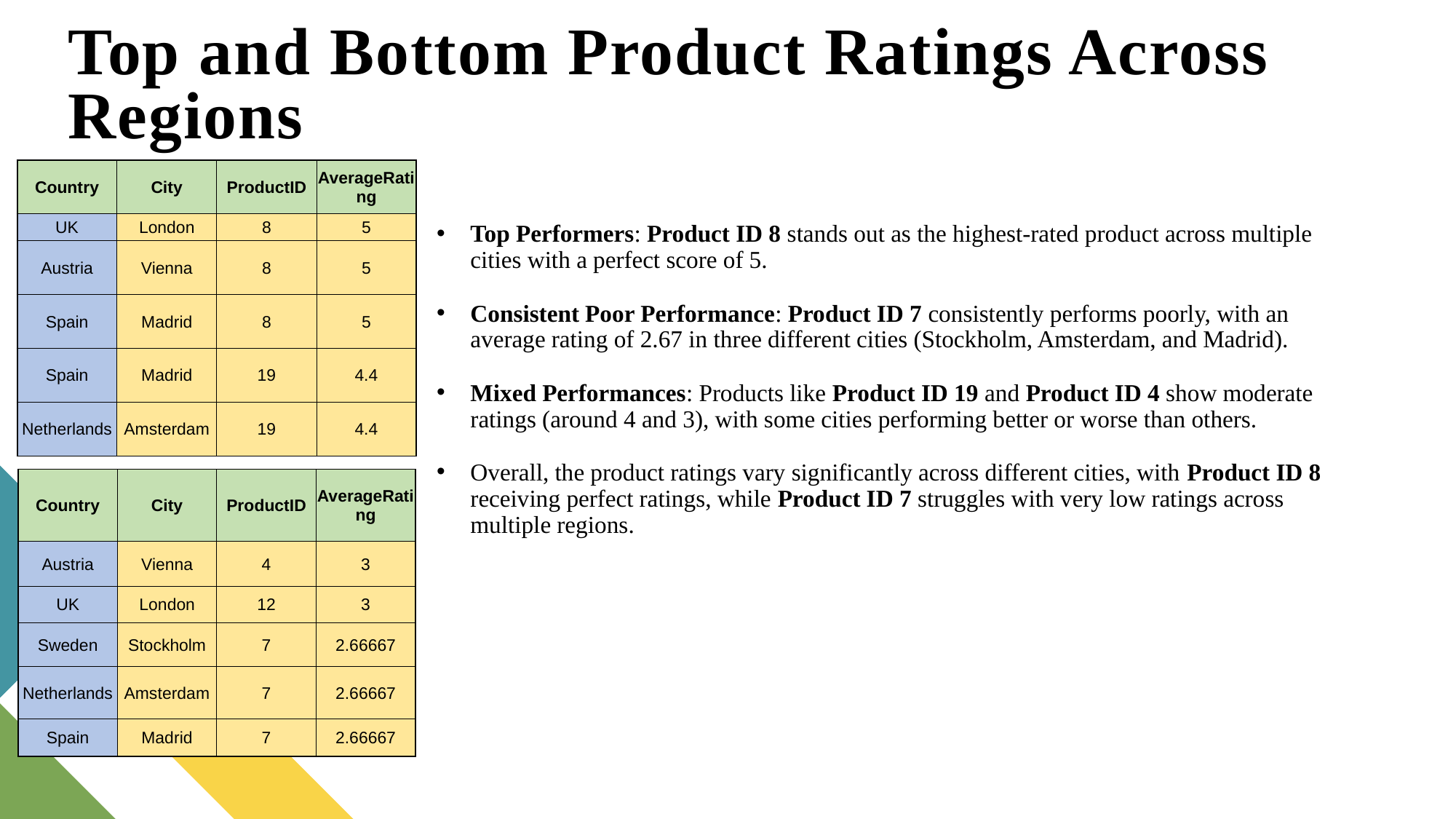

# Top and Bottom Product Ratings Across Regions
| Country | City | ProductID | AverageRating |
| --- | --- | --- | --- |
| UK | London | 8 | 5 |
| Austria | Vienna | 8 | 5 |
| Spain | Madrid | 8 | 5 |
| Spain | Madrid | 19 | 4.4 |
| Netherlands | Amsterdam | 19 | 4.4 |
Top Performers: Product ID 8 stands out as the highest-rated product across multiple cities with a perfect score of 5.
Consistent Poor Performance: Product ID 7 consistently performs poorly, with an average rating of 2.67 in three different cities (Stockholm, Amsterdam, and Madrid).
Mixed Performances: Products like Product ID 19 and Product ID 4 show moderate ratings (around 4 and 3), with some cities performing better or worse than others.
Overall, the product ratings vary significantly across different cities, with Product ID 8 receiving perfect ratings, while Product ID 7 struggles with very low ratings across multiple regions.

| Country | City | ProductID | AverageRating |
| --- | --- | --- | --- |
| Austria | Vienna | 4 | 3 |
| UK | London | 12 | 3 |
| Sweden | Stockholm | 7 | 2.66667 |
| Netherlands | Amsterdam | 7 | 2.66667 |
| Spain | Madrid | 7 | 2.66667 |